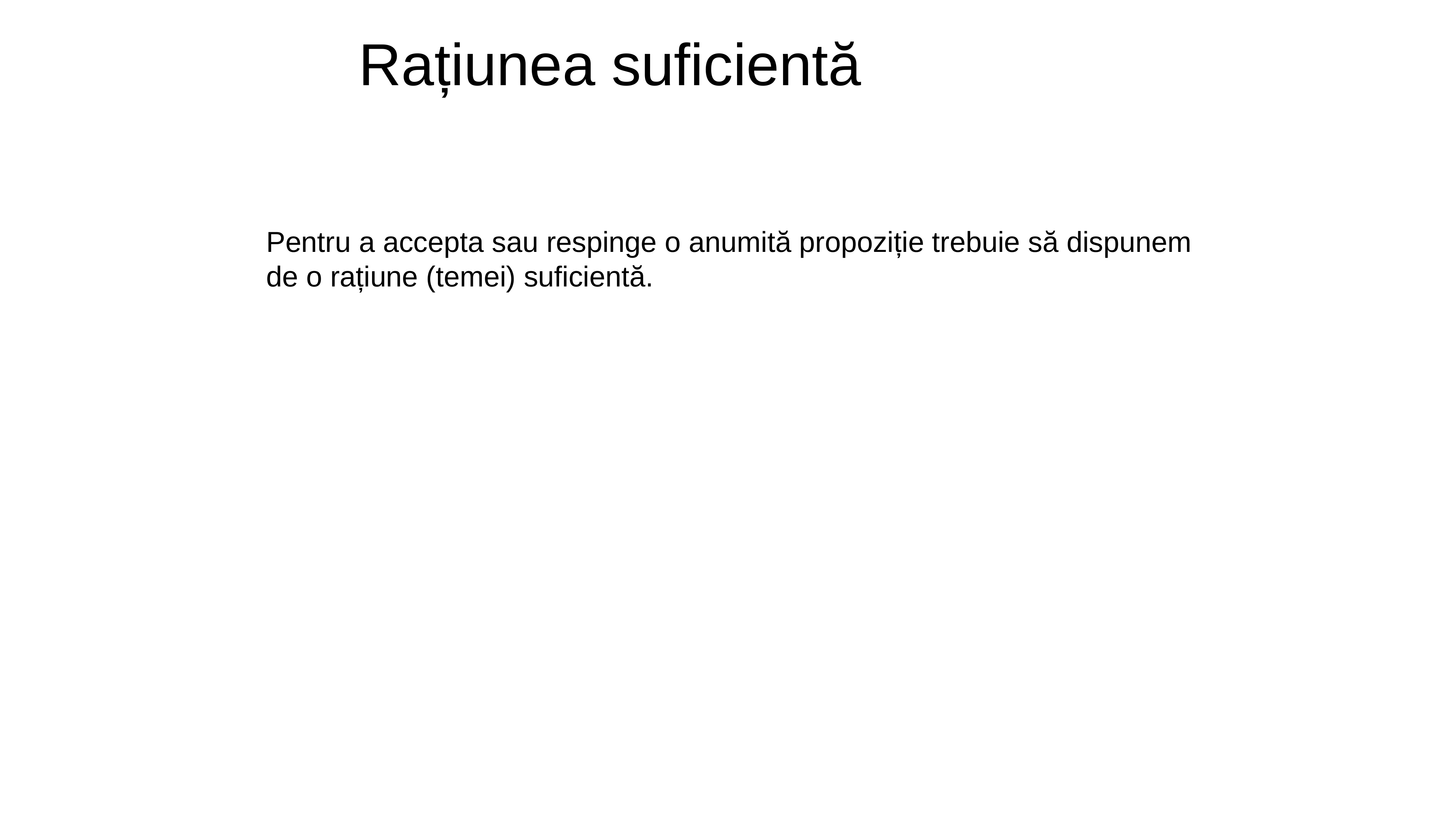

# Rațiunea suficientă
Pentru a accepta sau respinge o anumită propoziție trebuie să dispunem de o rațiune (temei) suficientă.